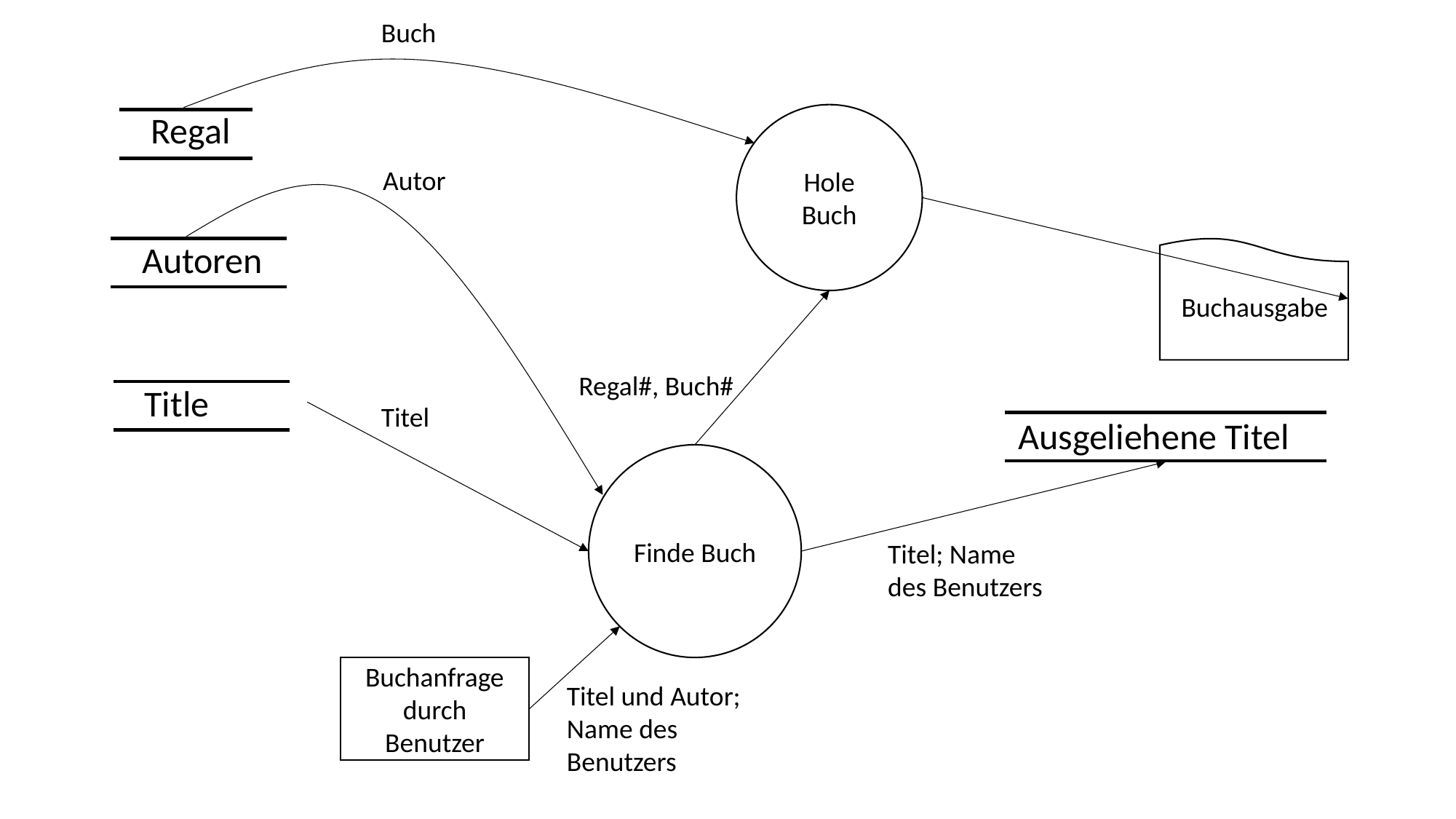

Buch

Regal
Hole Buch
Autor

Autoren

Buchausgabe
Regal#, Buch#
Title
Titel
Ausgeliehene Titel
Finde Buch
Titel; Name des Benutzers
Buchanfrage durch Benutzer
Titel und Autor; Name des Benutzers